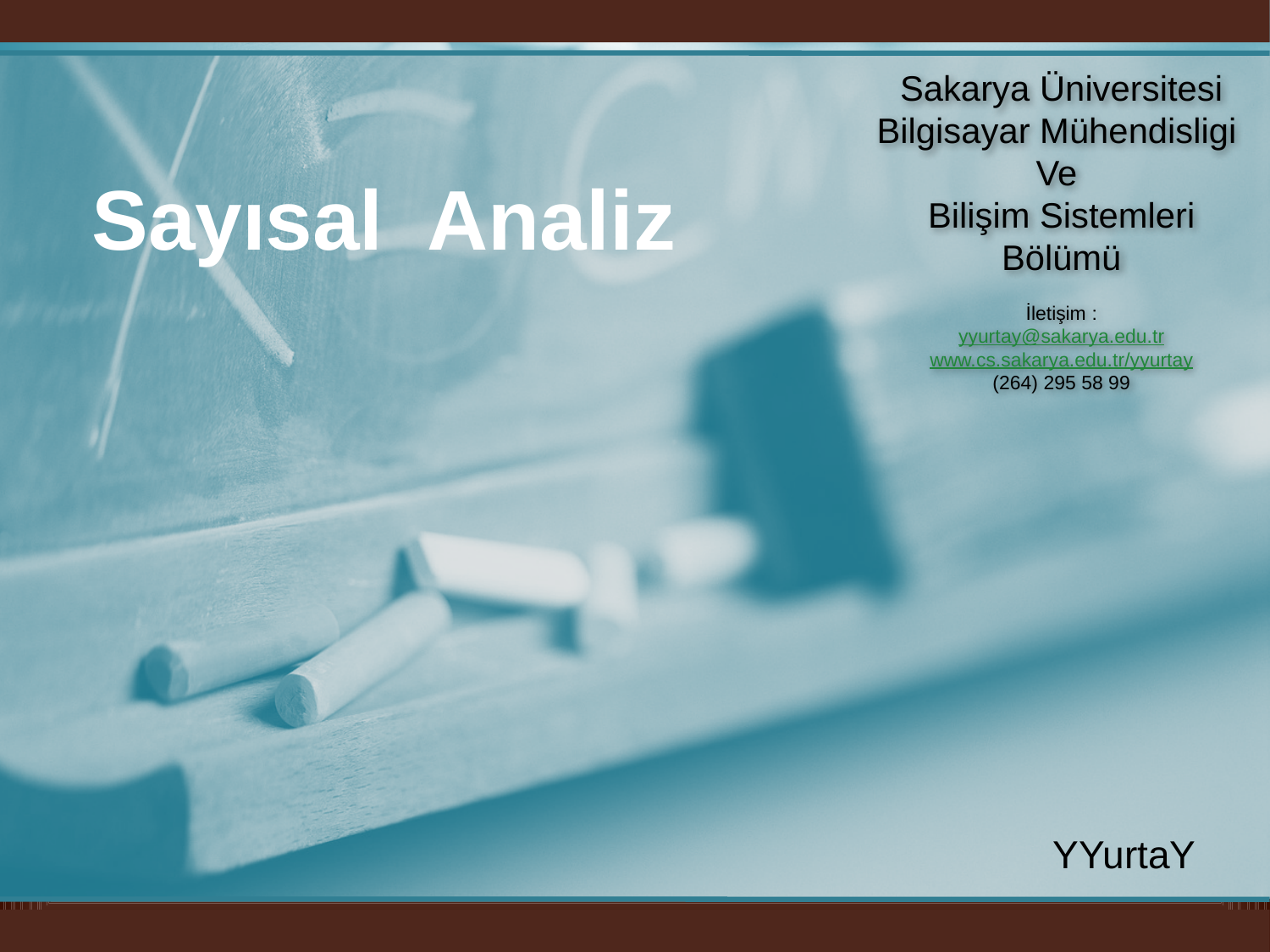

Sakarya Üniversitesi
Bilgisayar Mühendisligi
Ve
Bilişim Sistemleri Bölümü

İletişim :
yyurtay@sakarya.edu.tr
www.cs.sakarya.edu.tr/yyurtay
(264) 295 58 99

Sayısal  Analiz

# YYurtaY